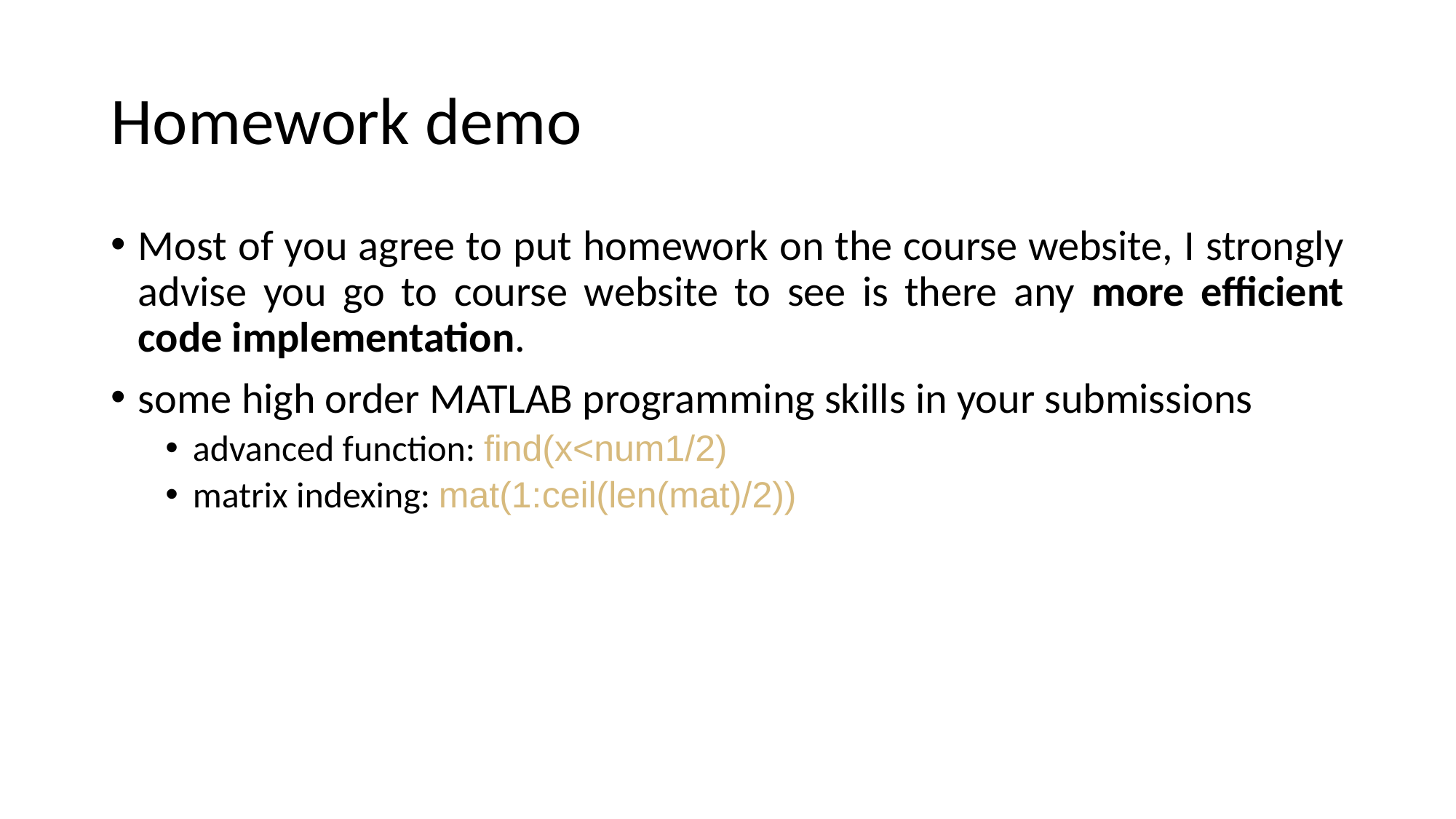

# Homework demo
Most of you agree to put homework on the course website, I strongly advise you go to course website to see is there any more efficient code implementation.
some high order MATLAB programming skills in your submissions
advanced function: find(x<num1/2)
matrix indexing: mat(1:ceil(len(mat)/2))